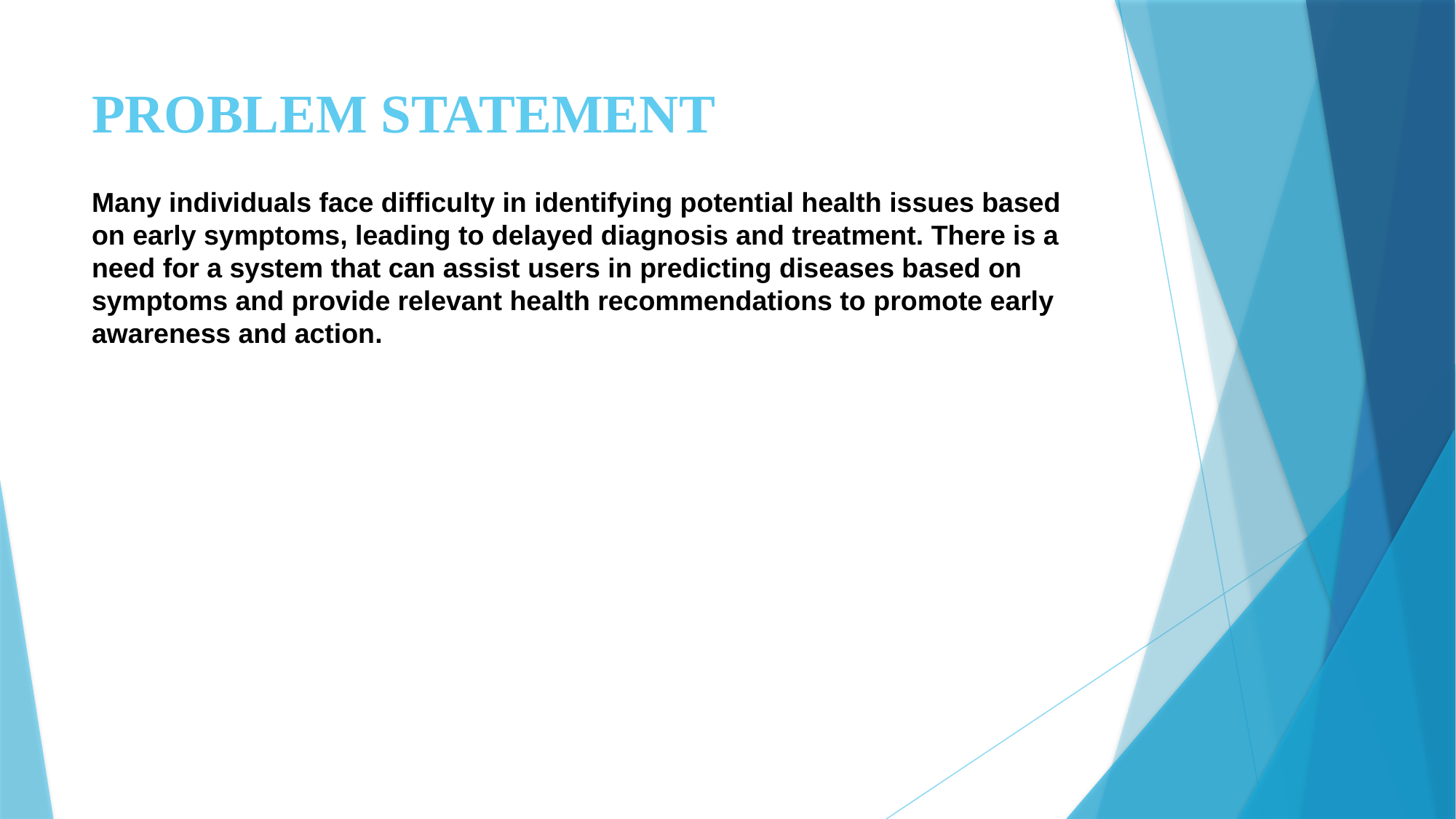

# PROBLEM STATEMENT
Many individuals face difficulty in identifying potential health issues based on early symptoms, leading to delayed diagnosis and treatment. There is a need for a system that can assist users in predicting diseases based on symptoms and provide relevant health recommendations to promote early awareness and action.